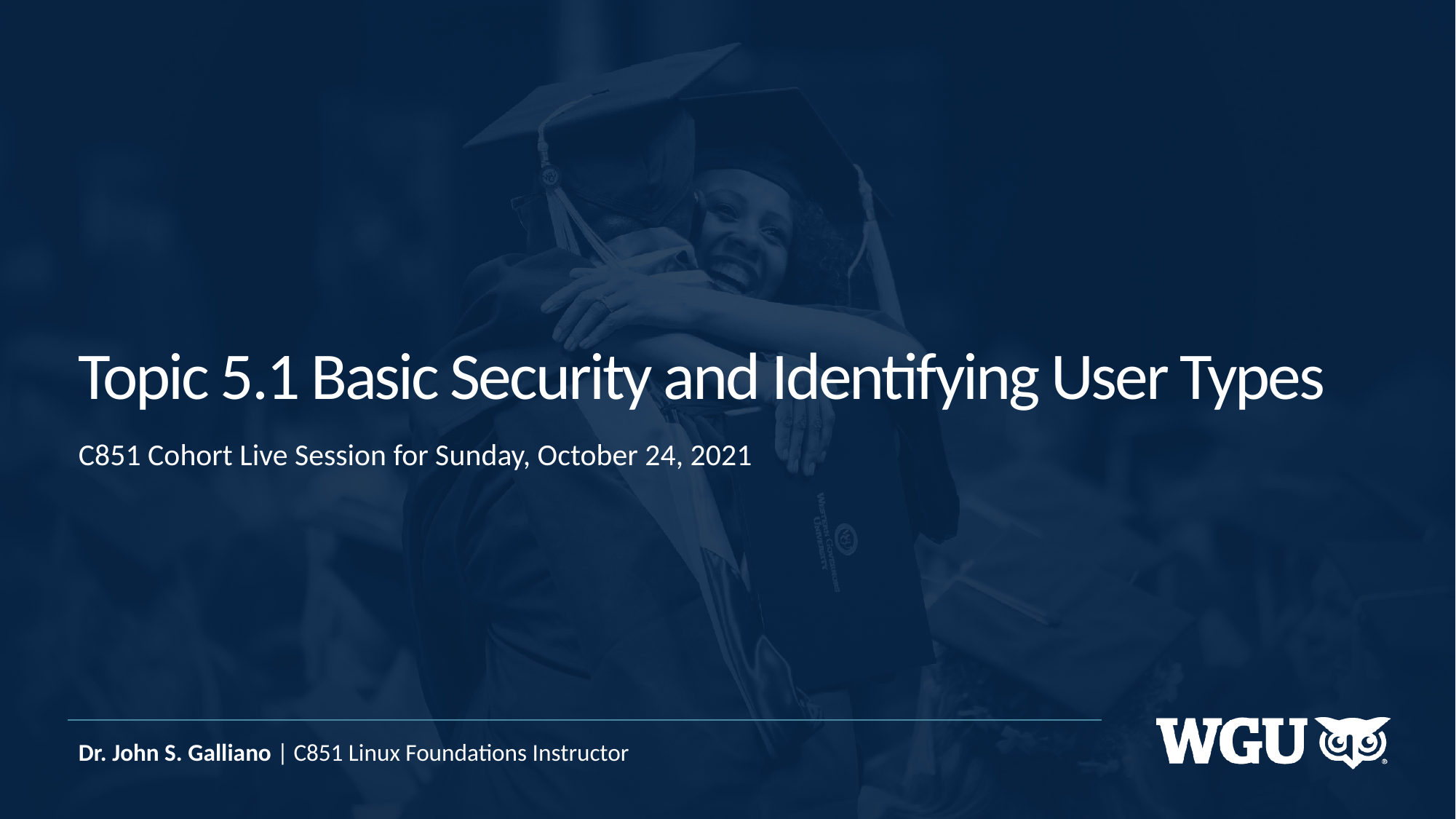

# Topic 5.1 Basic Security and Identifying User Types
C851 Cohort Live Session for Sunday, October 24, 2021
Dr. John S. Galliano | C851 Linux Foundations Instructor